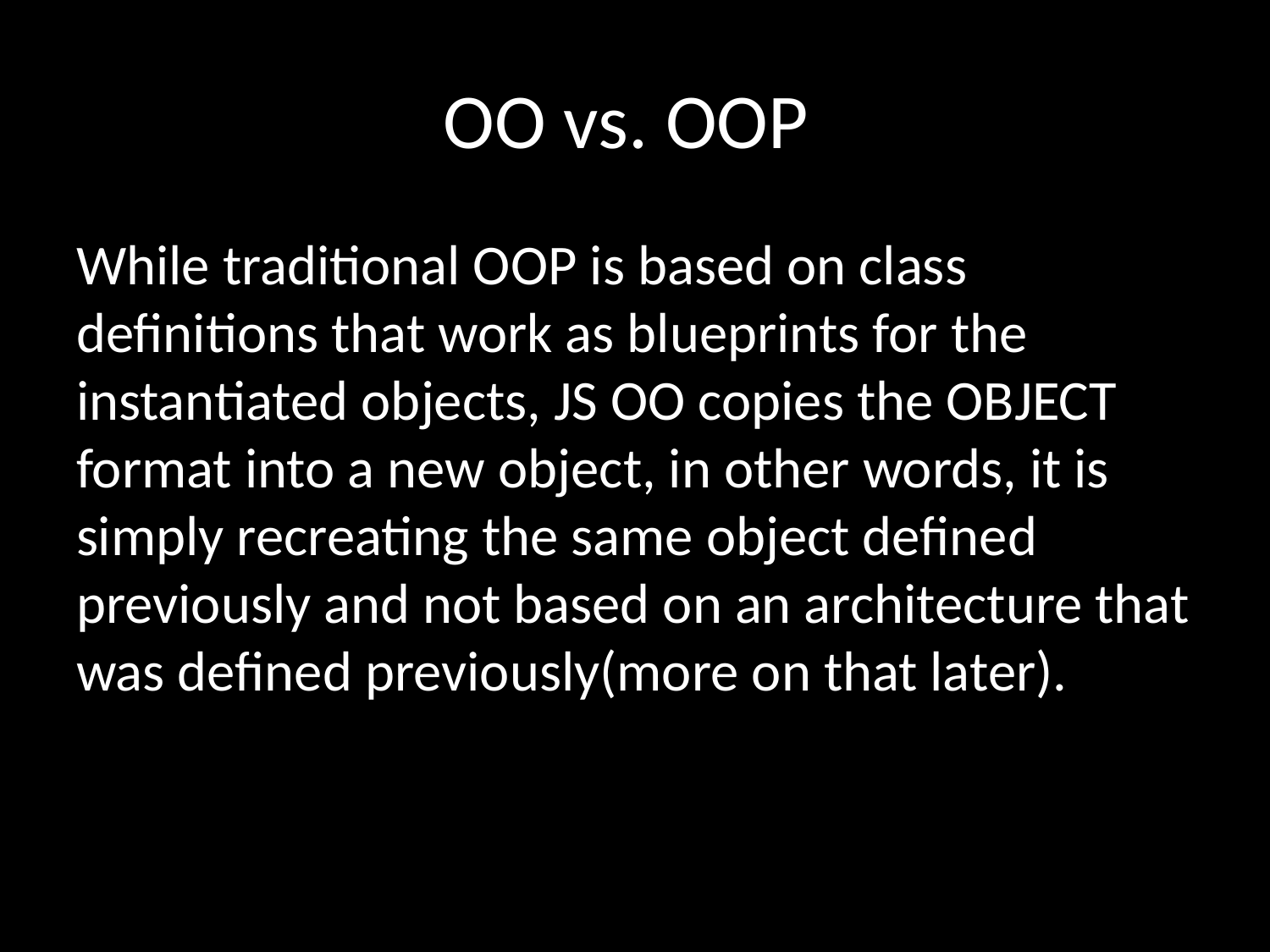

# OO vs. OOP
While traditional OOP is based on class definitions that work as blueprints for the instantiated objects, JS OO copies the OBJECT format into a new object, in other words, it is simply recreating the same object defined previously and not based on an architecture that was defined previously(more on that later).